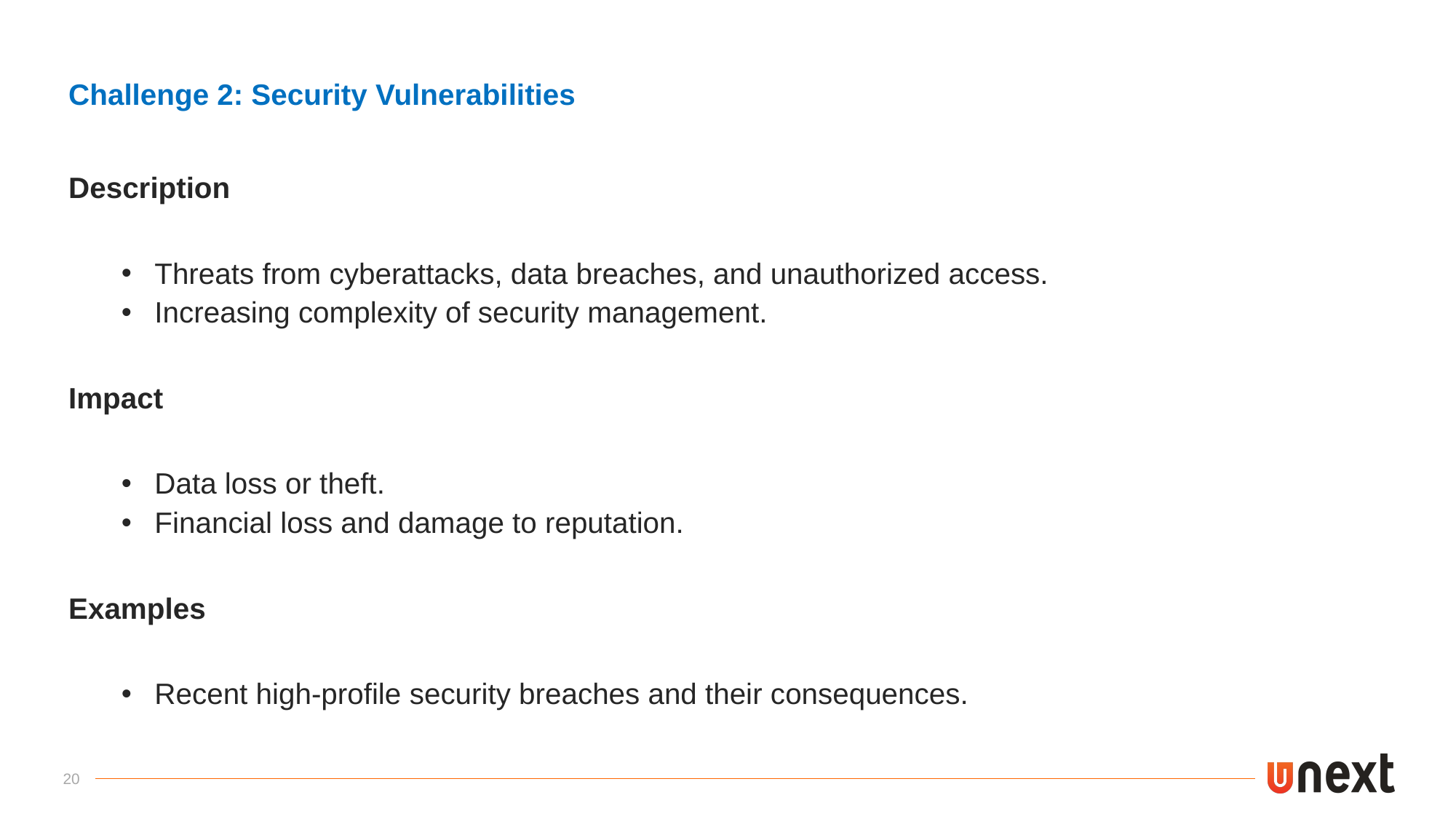

Challenge 2: Security Vulnerabilities

Description

Threats from cyberattacks, data breaches, and unauthorized access.
Increasing complexity of security management.

Impact

Data loss or theft.
Financial loss and damage to reputation.

Examples

Recent high-profile security breaches and their consequences.

20